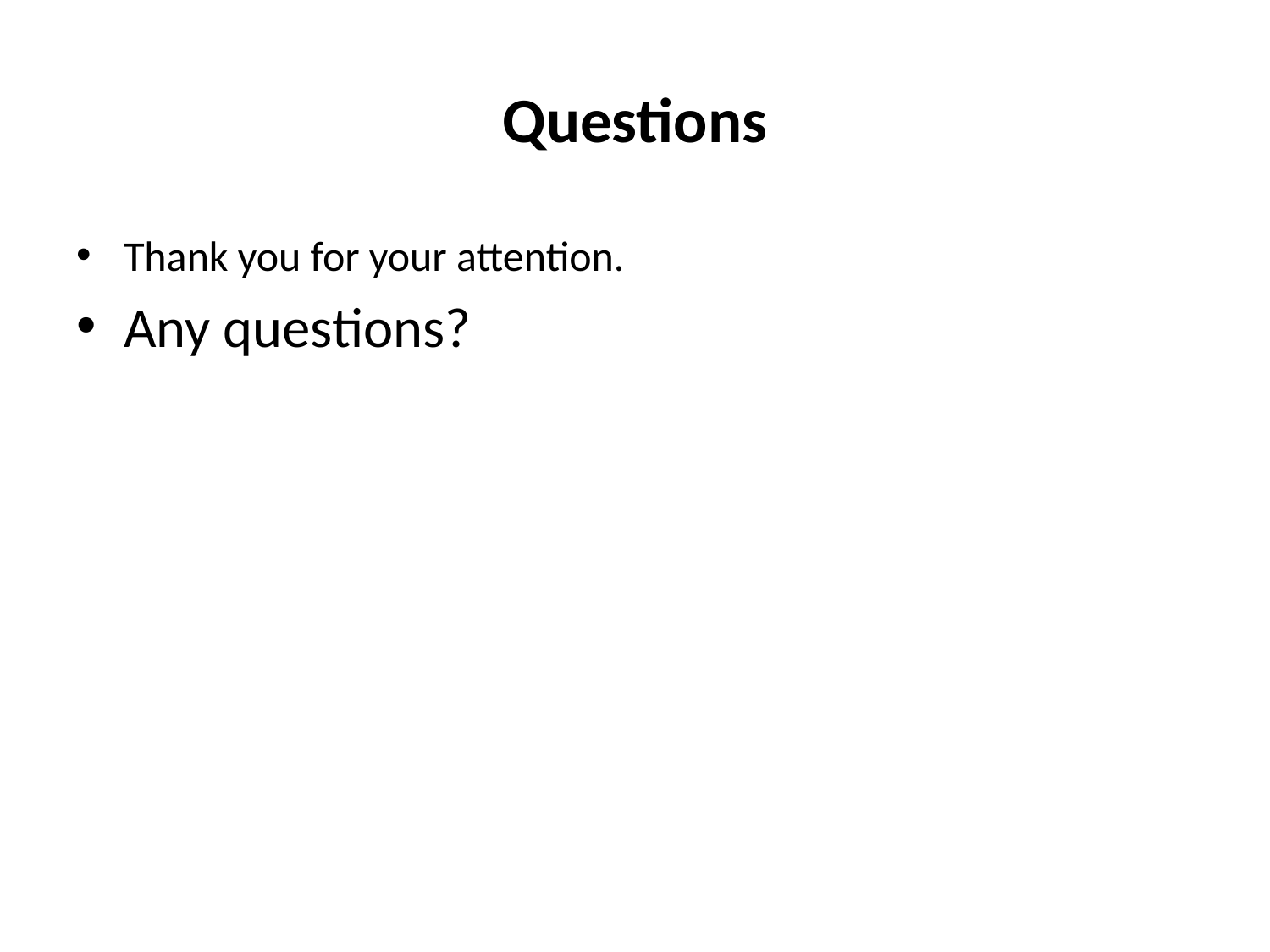

# Questions
Thank you for your attention.
Any questions?